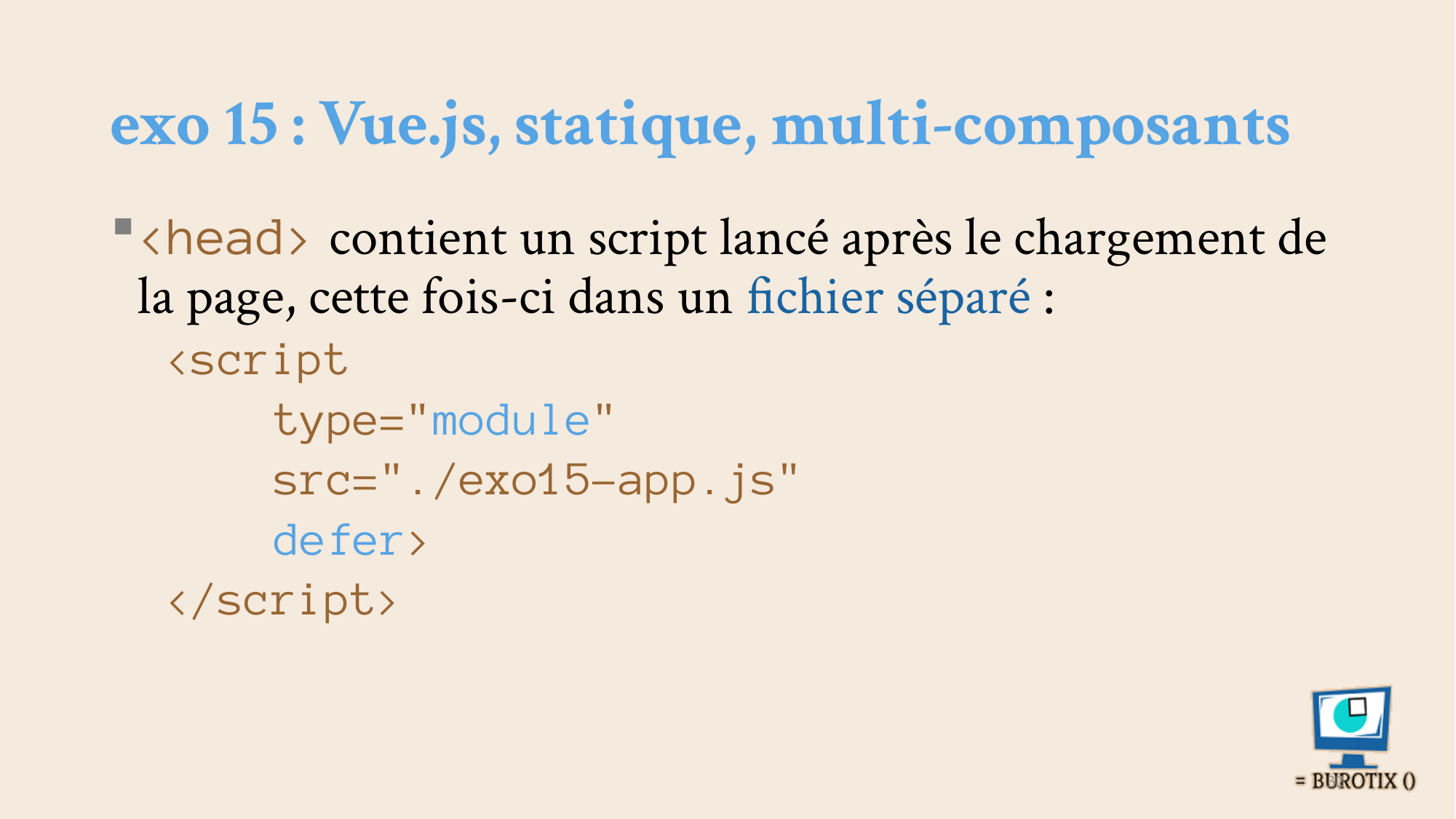

# exo 15 : Vue.js, statique, multi-composants
<head> contient un script lancé après le chargement de la page, cette fois-ci dans un fichier séparé :
<script
	type="module"
	src="./exo15-app.js"
	defer>
</script>

32